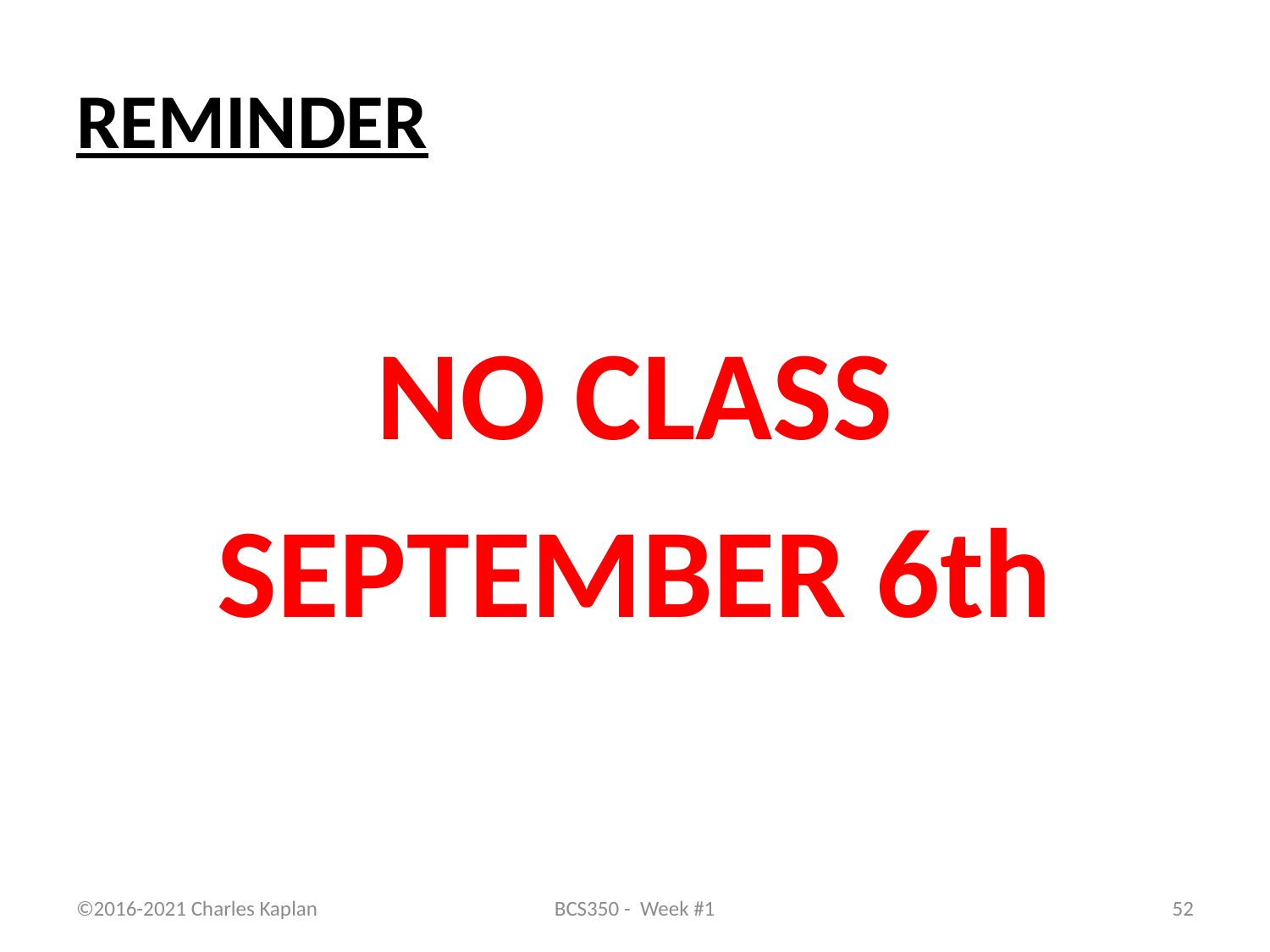

# REMINDER
NO CLASS
SEPTEMBER 6th
©2016-2021 Charles Kaplan
BCS350 -  Week #1
52